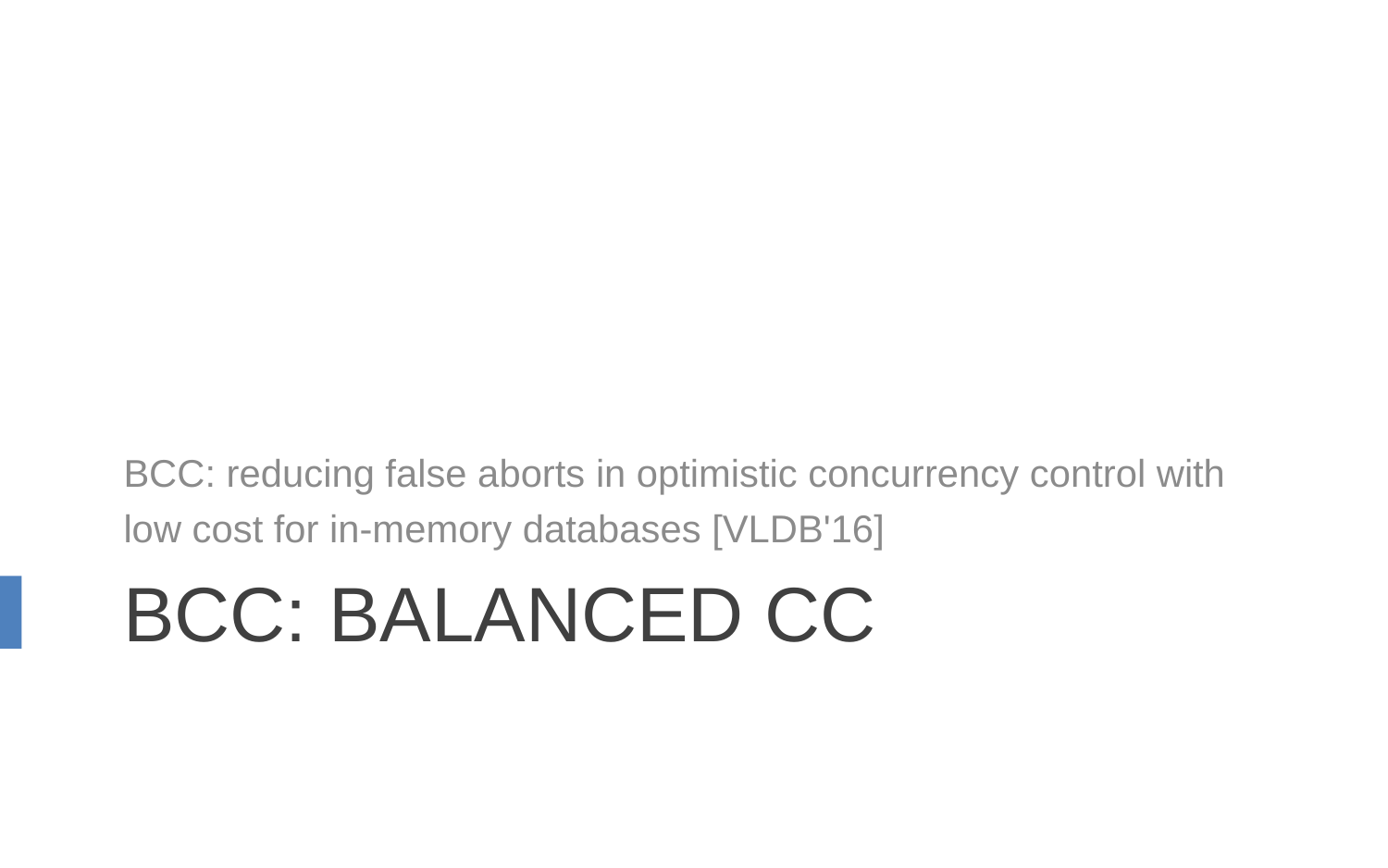

BCC: reducing false aborts in optimistic concurrency control with low cost for in-memory databases [VLDB'16]
# BCC: Balanced CC